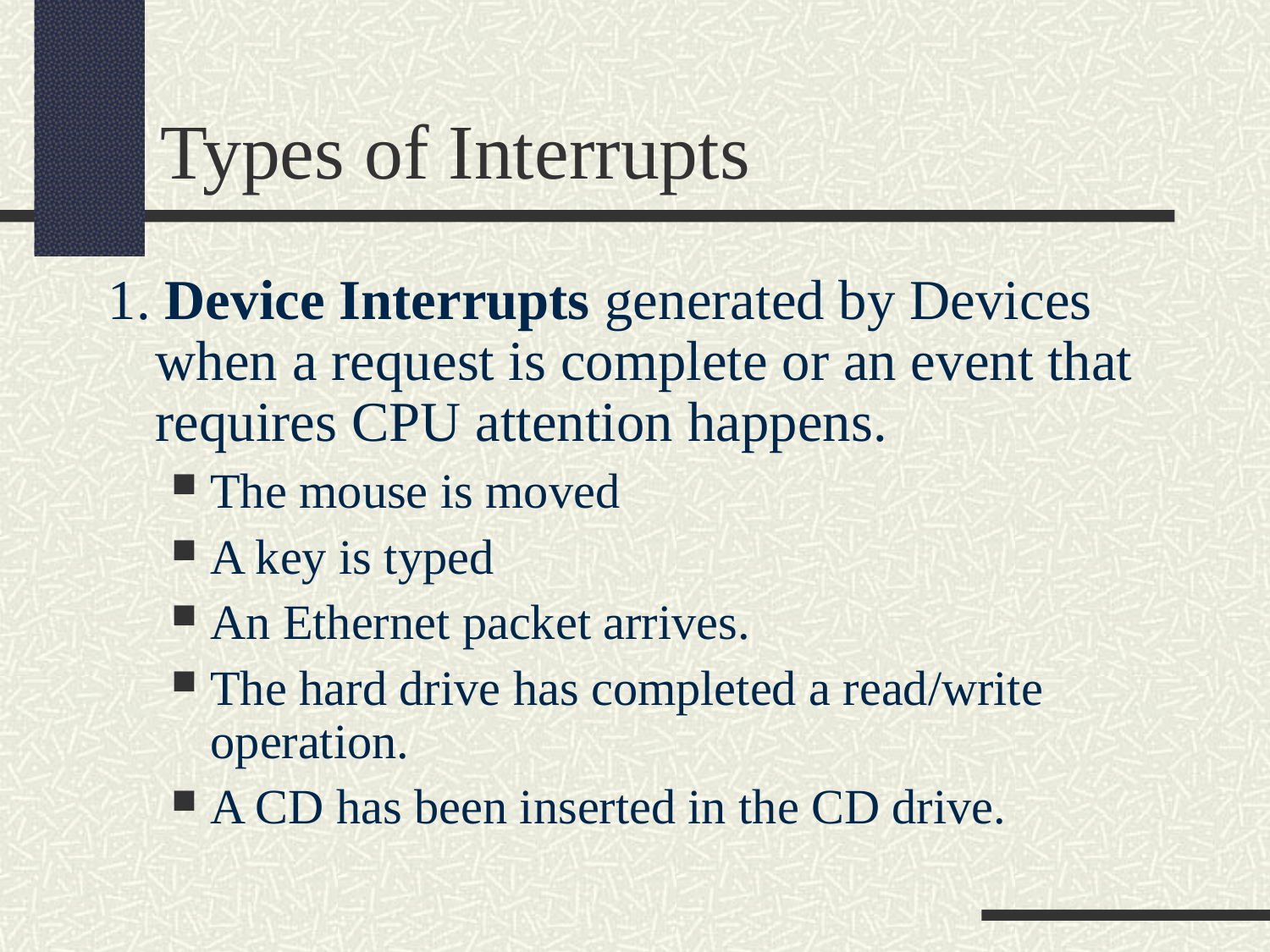

Types of Interrupts
1. Device Interrupts generated by Devices when a request is complete or an event that requires CPU attention happens.
The mouse is moved
A key is typed
An Ethernet packet arrives.
The hard drive has completed a read/write operation.
A CD has been inserted in the CD drive.